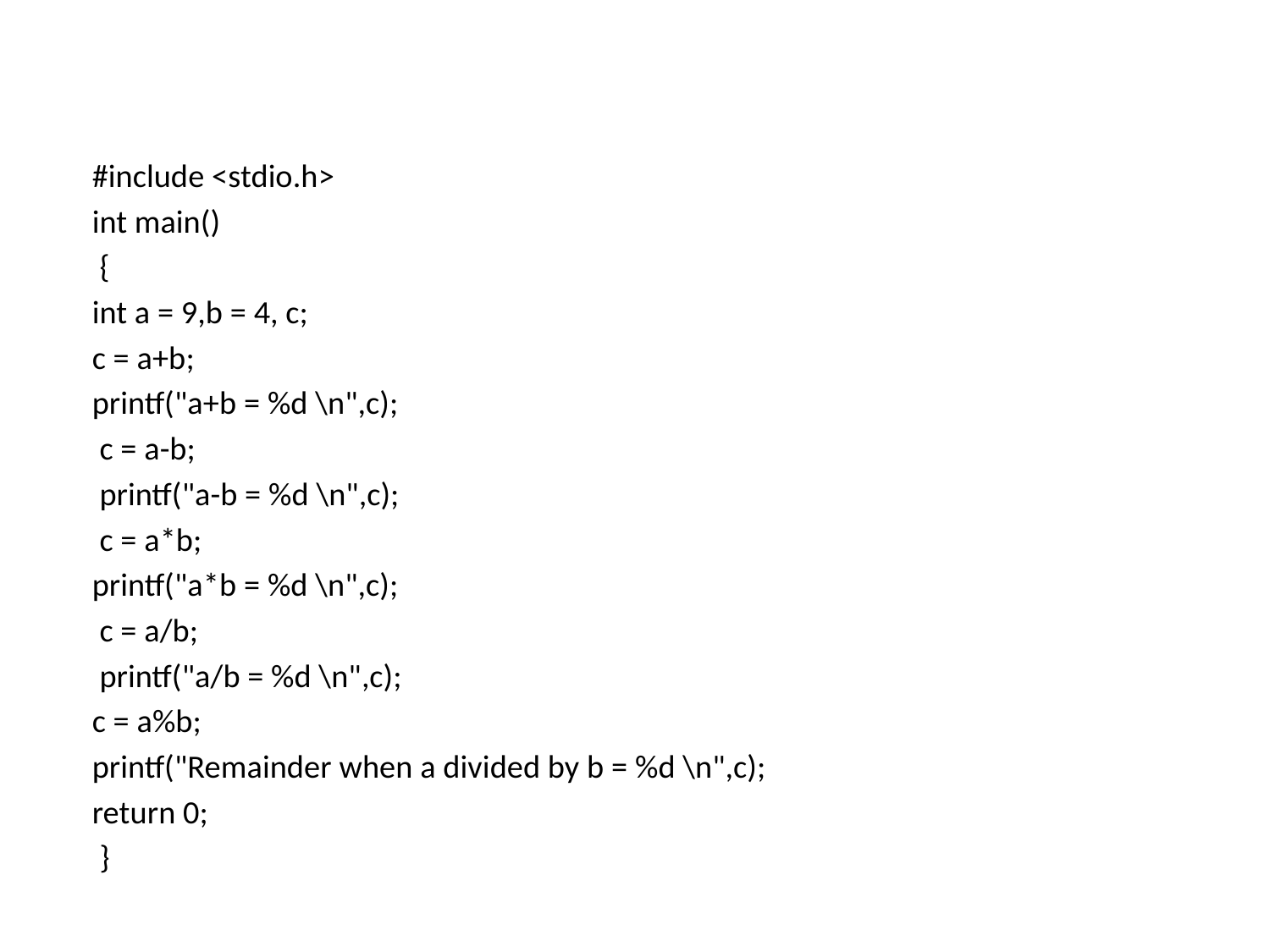

#
#include <stdio.h>
int main()
 {
int a = 9,b = 4, c;
c = a+b;
printf("a+b = %d \n",c);
 c = a-b;
 printf("a-b = %d \n",c);
 c = a*b;
printf("a*b = %d \n",c);
 c = a/b;
 printf("a/b = %d \n",c);
c = a%b;
printf("Remainder when a divided by b = %d \n",c);
return 0;
 }